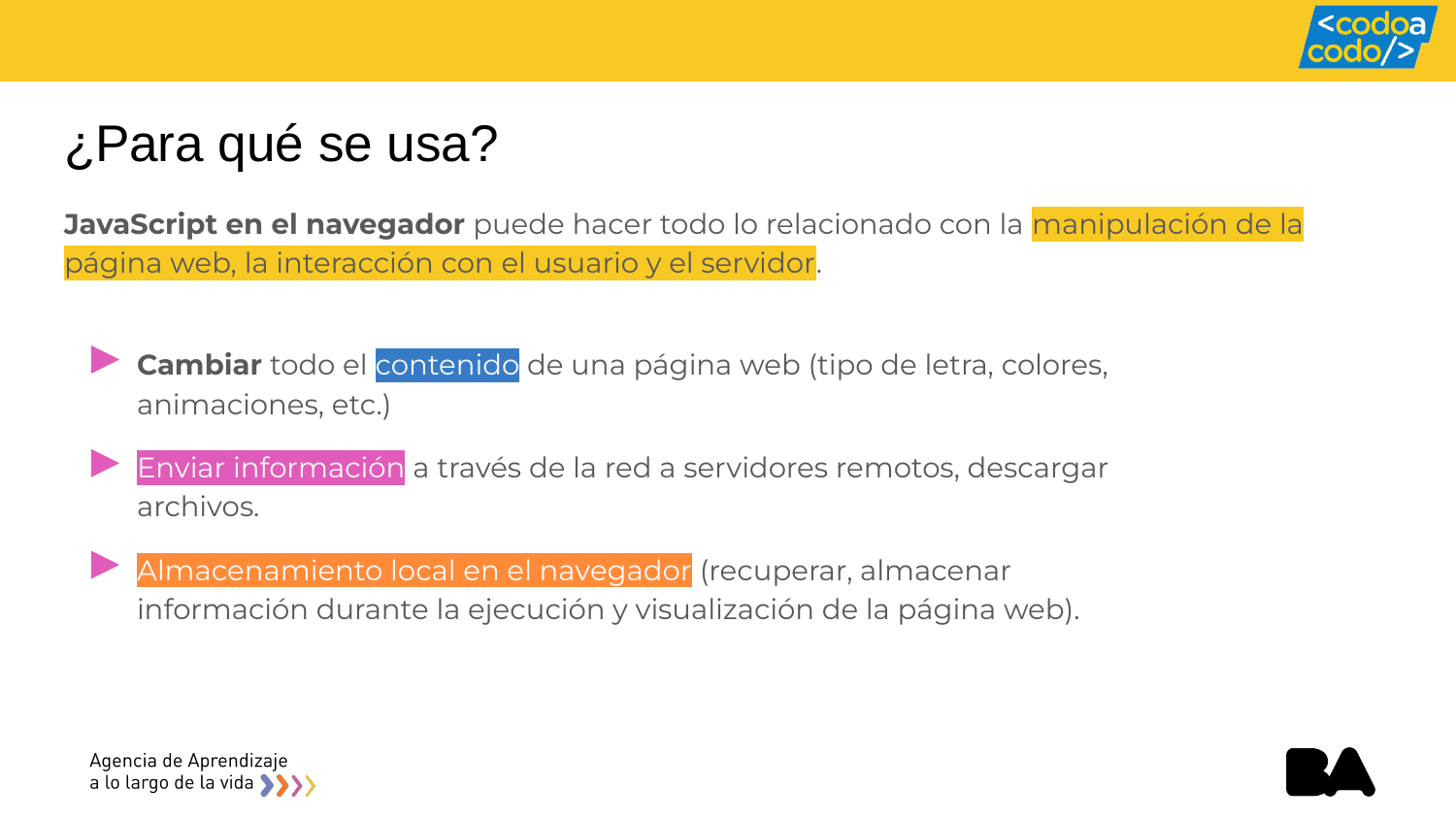

# ¿Para qué se usa?
JavaScript en el navegador puede hacer todo lo relacionado con la manipulación de la página web, la interacción con el usuario y el servidor.
Cambiar todo el contenido de una página web (tipo de letra, colores, animaciones, etc.)
Enviar información a través de la red a servidores remotos, descargar archivos.
Almacenamiento local en el navegador (recuperar, almacenar información durante la ejecución y visualización de la página web).